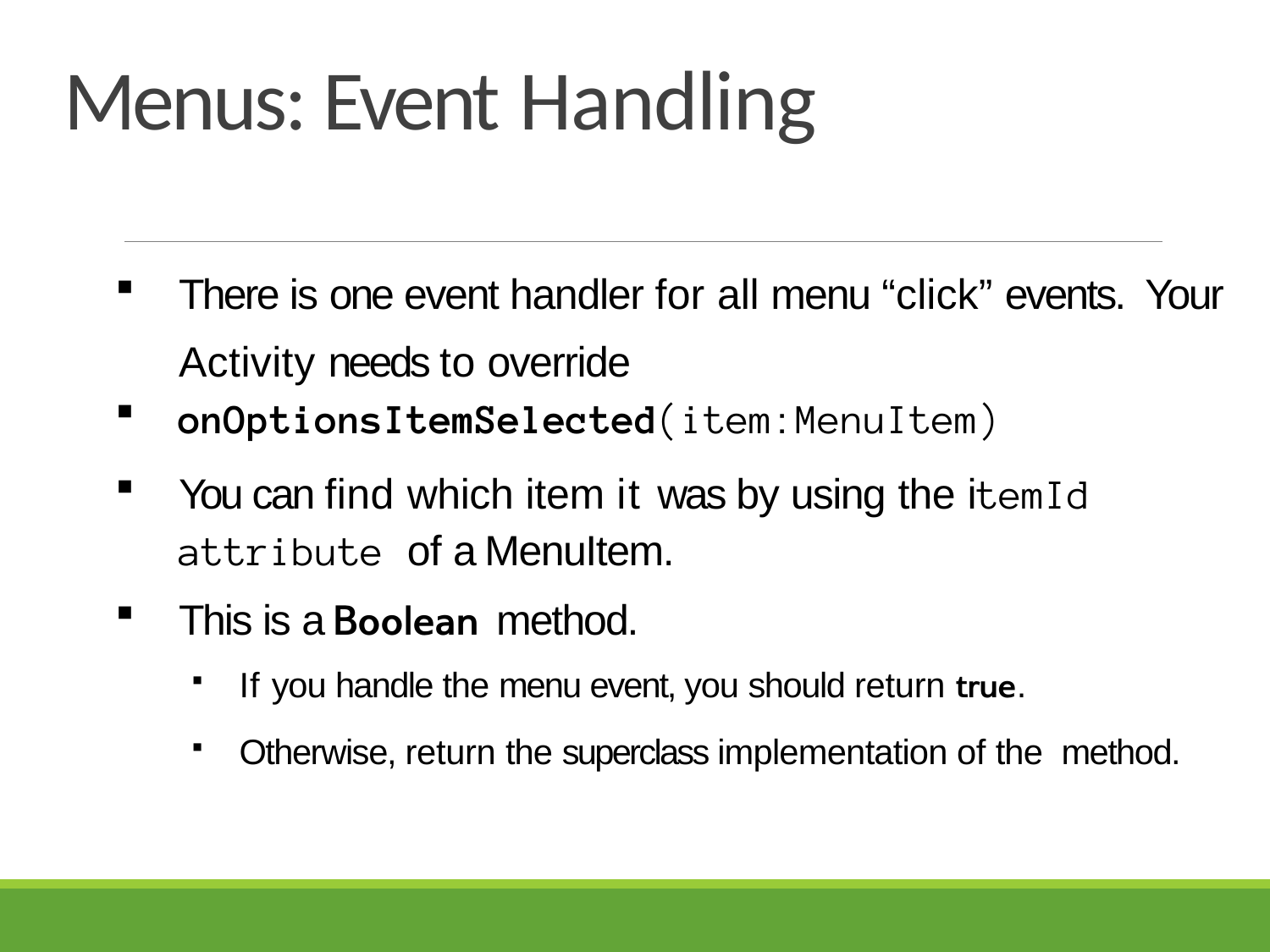

# Menus: Event Handling
There is one event handler for all menu “click” events.  Your Activity needs to override
onOptionsItemSelected(item:MenuItem)
You can find which item it was by using the itemId attribute of a MenuItem.
This is a Boolean method.
If you handle the menu event, you should return true.
Otherwise, return the superclass implementation of the  method.